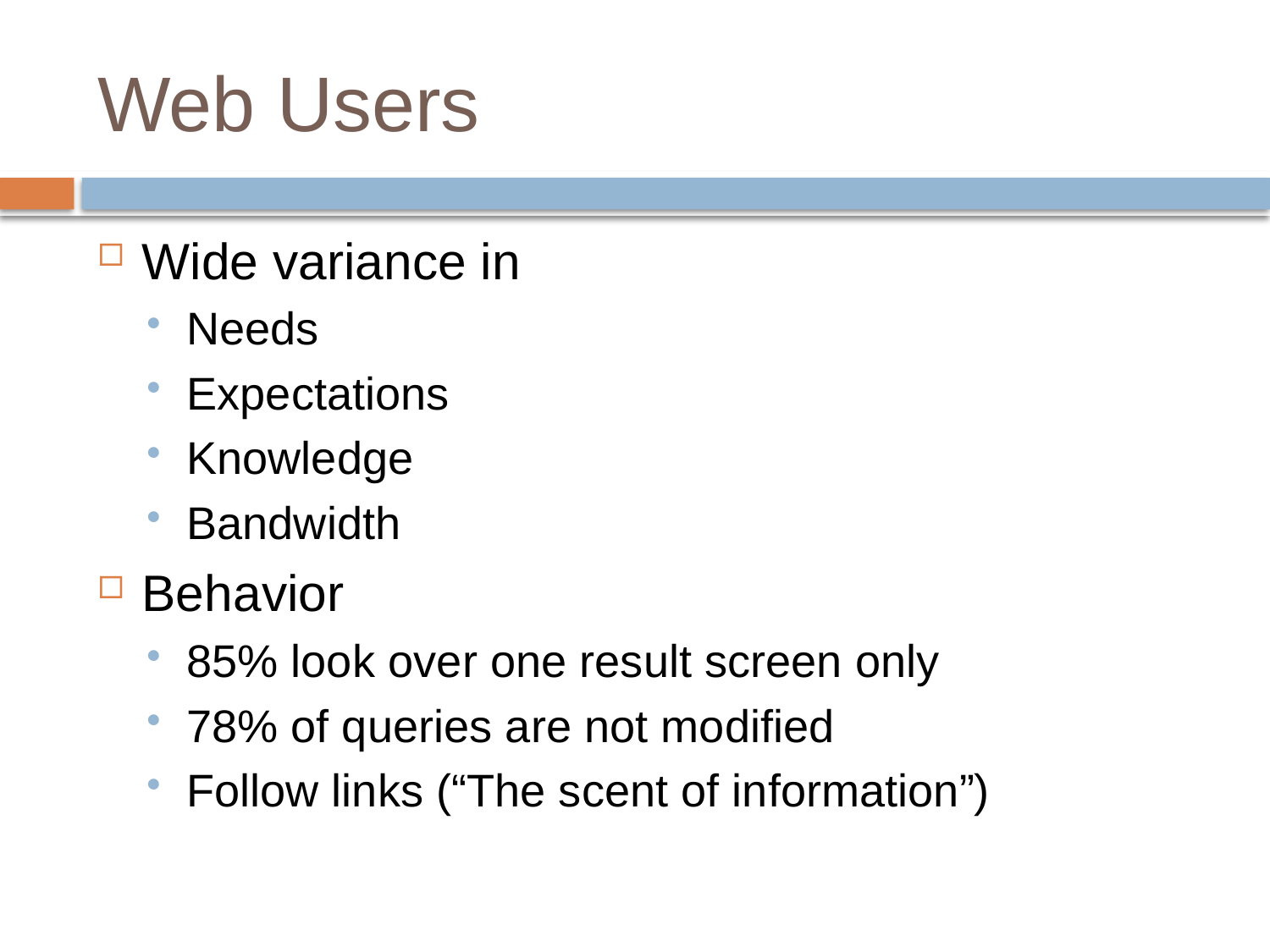

# Web Users
Wide variance in
Needs
Expectations
Knowledge
Bandwidth
Behavior
85% look over one result screen only
78% of queries are not modified
Follow links (“The scent of information”)